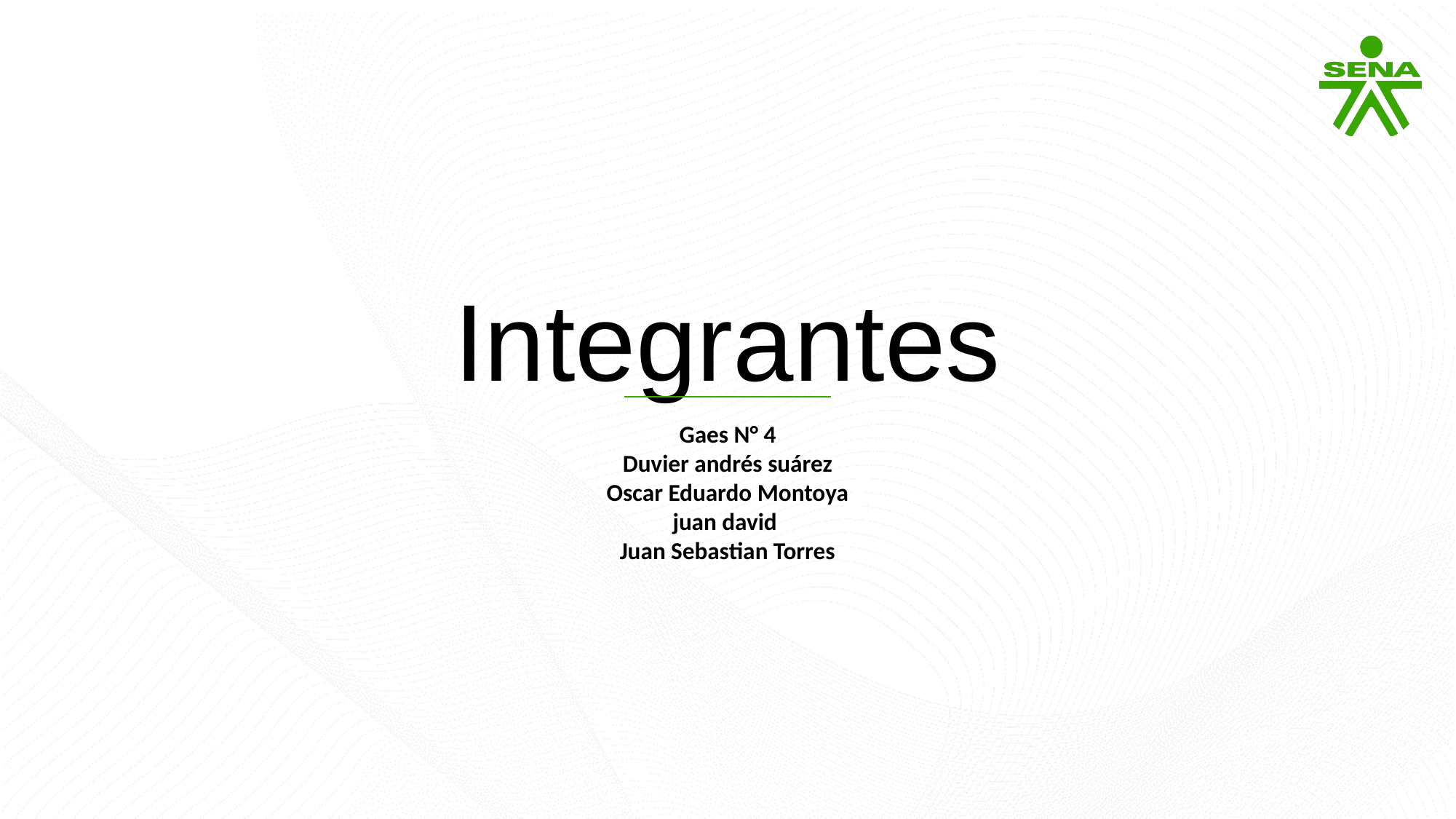

Integrantes
Gaes N° 4
Duvier andrés suárez
Oscar Eduardo Montoya
juan david
Juan Sebastian Torres